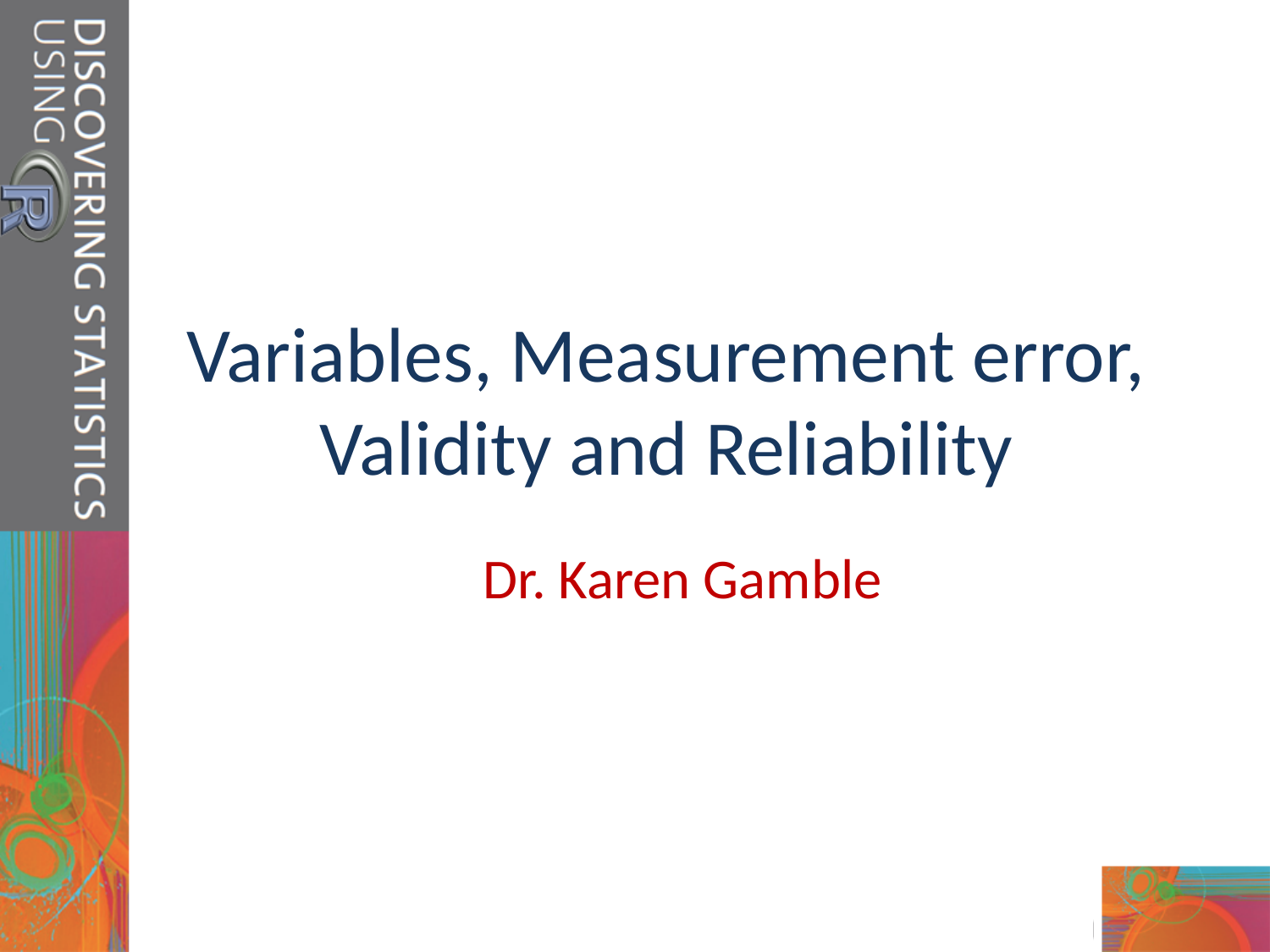

# Variables, Measurement error, Validity and Reliability
Dr. Karen Gamble